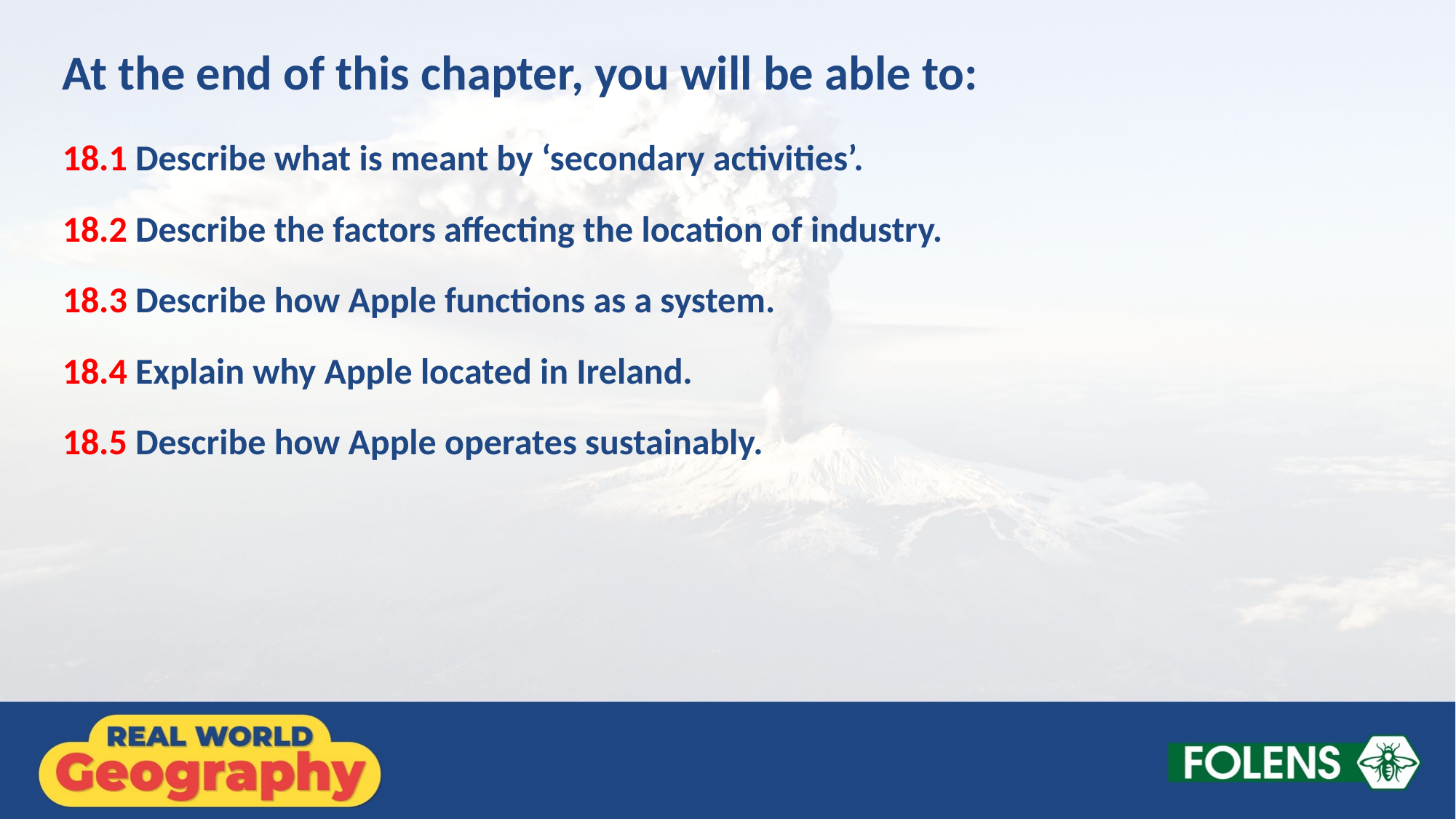

At the end of this chapter, you will be able to:
18.1 Describe what is meant by ‘secondary activities’.
18.2 Describe the factors affecting the location of industry.
18.3 Describe how Apple functions as a system.
18.4 Explain why Apple located in Ireland.
18.5 Describe how Apple operates sustainably.